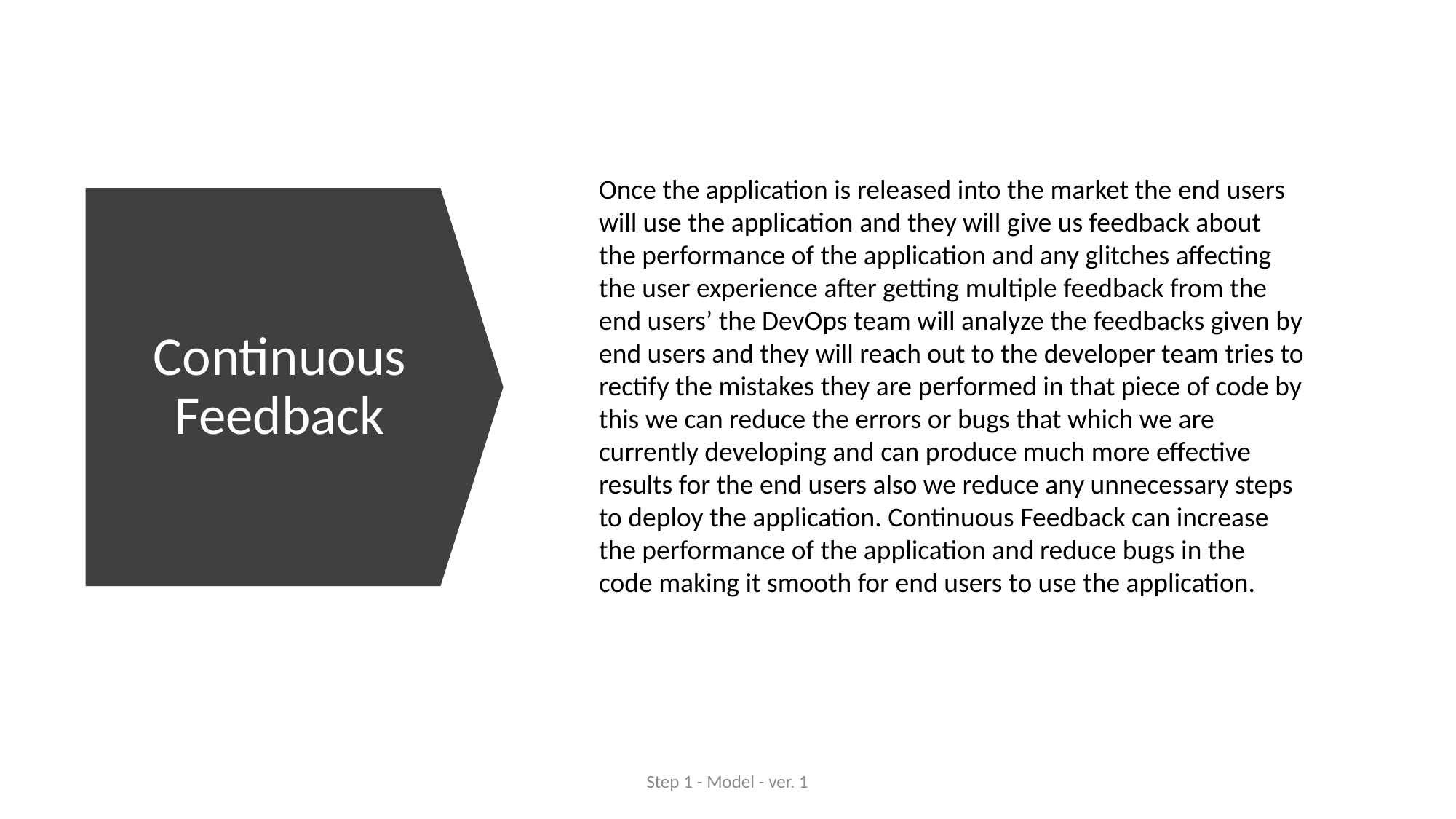

Once the application is released into the market the end users will use the application and they will give us feedback about the performance of the application and any glitches affecting the user experience after getting multiple feedback from the end users’ the DevOps team will analyze the feedbacks given by end users and they will reach out to the developer team tries to rectify the mistakes they are performed in that piece of code by this we can reduce the errors or bugs that which we are currently developing and can produce much more effective results for the end users also we reduce any unnecessary steps to deploy the application. Continuous Feedback can increase the performance of the application and reduce bugs in the code making it smooth for end users to use the application.

# Continuous Feedback
Step 1 - Model - ver. 1